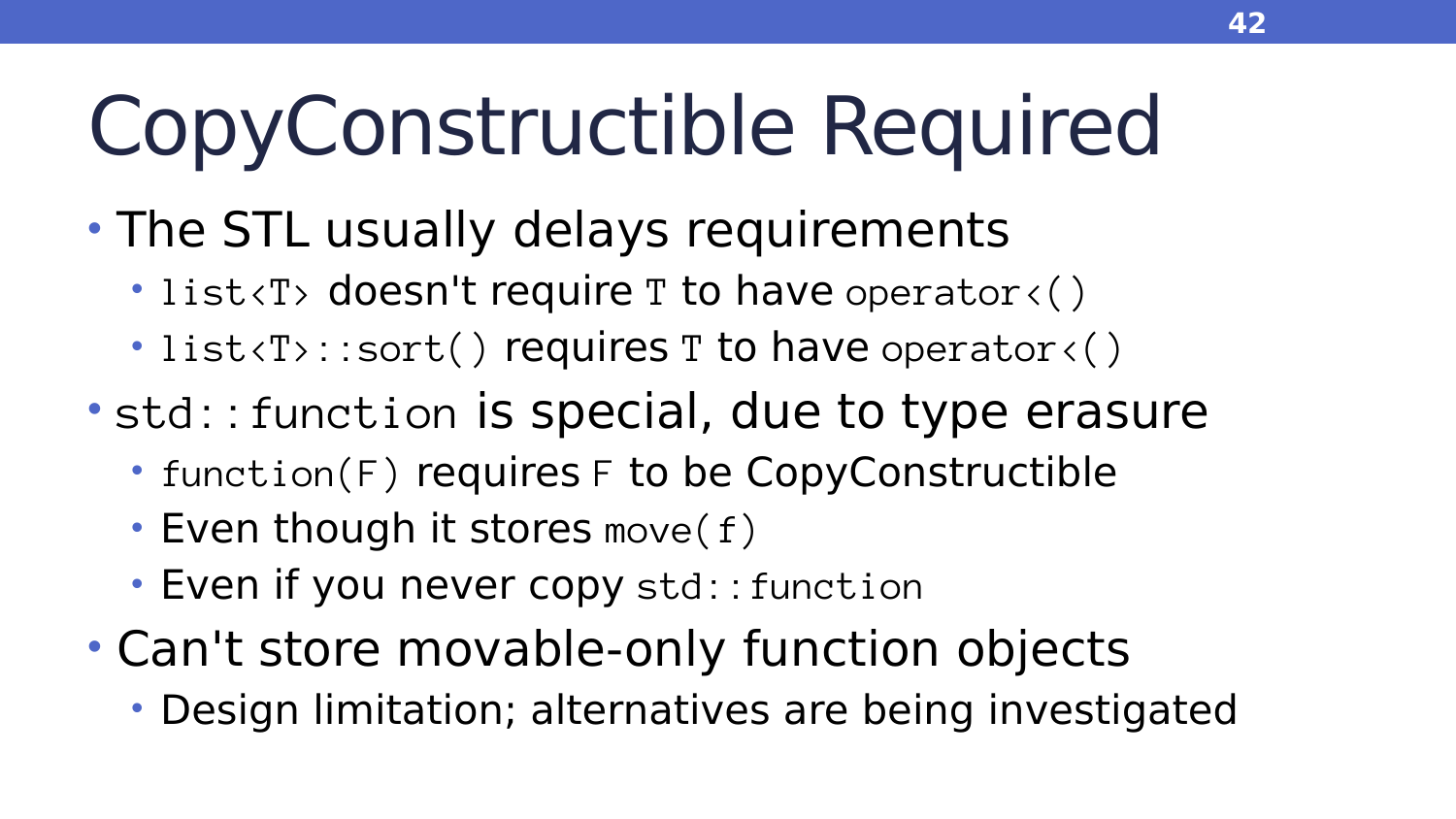

42
# CopyConstructible Required
The STL usually delays requirements
list<T> doesn't require T to have operator<()
list<T>::sort() requires T to have operator<()
std::function is special, due to type erasure
function(F) requires F to be CopyConstructible
Even though it stores move(f)
Even if you never copy std::function
Can't store movable-only function objects
Design limitation; alternatives are being investigated